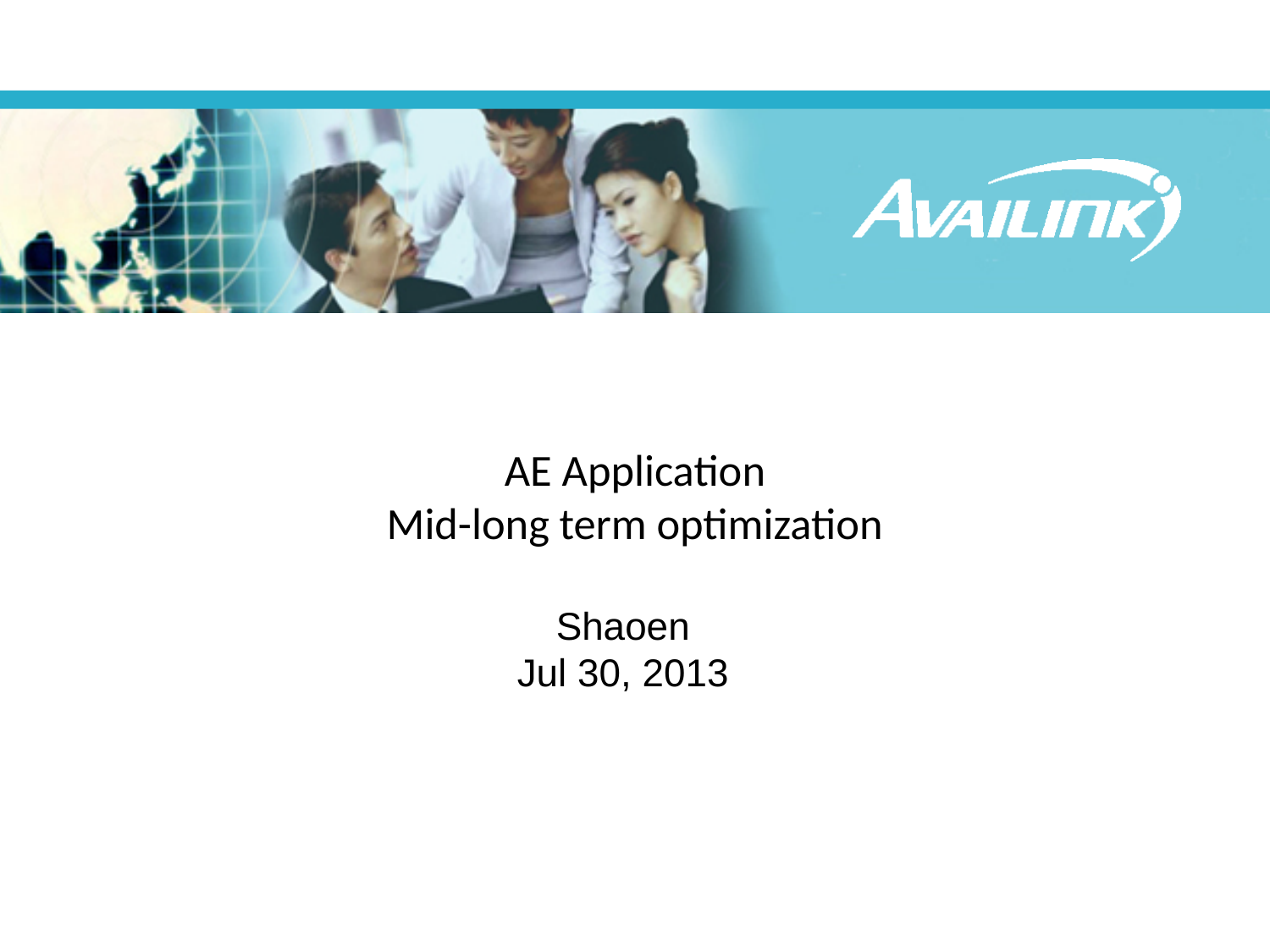

# AE Application Mid-long term optimization
Shaoen
Jul 30, 2013